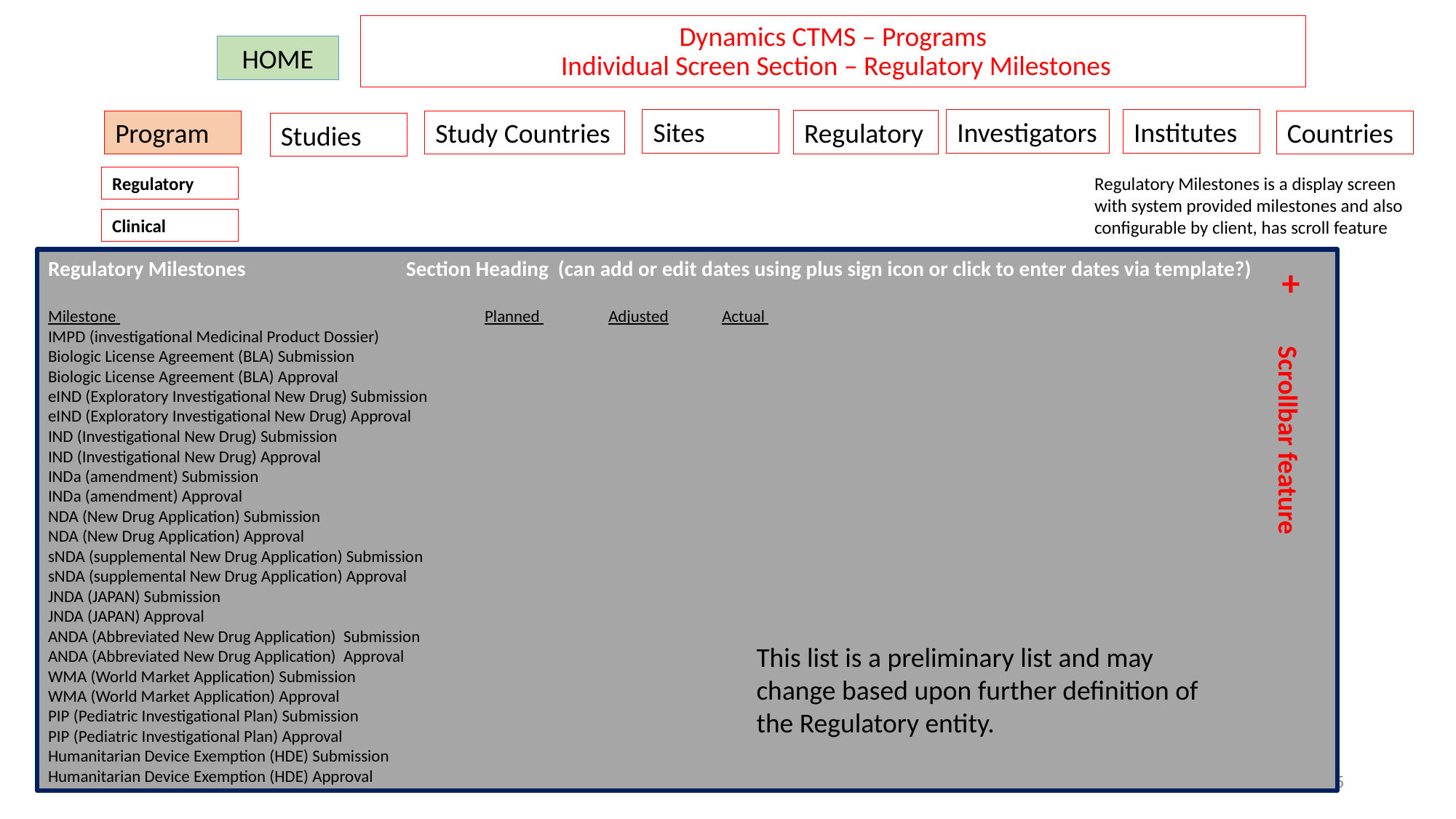

# Dynamics CTMS – Programs Individual Screen Section – Regulatory Milestones
HOME
Sites
Investigators
Institutes
Regulatory
Program
Study Countries
Countries
Studies
Regulatory
Regulatory Milestones is a display screen with system provided milestones and also configurable by client, has scroll feature
Clinical
Regulatory Milestones                                  Section Heading  (can add or edit dates using plus sign icon or click to enter dates via template?)

Milestone                                                        		Planned                  Adjusted              Actual
IMPD (investigational Medicinal Product Dossier)
Biologic License Agreement (BLA) Submission
Biologic License Agreement (BLA) Approval
eIND (Exploratory Investigational New Drug) Submission
eIND (Exploratory Investigational New Drug) Approval
IND (Investigational New Drug) Submission
IND (Investigational New Drug) Approval
INDa (amendment) Submission
INDa (amendment) Approval
NDA (New Drug Application) Submission
NDA (New Drug Application) Approval
sNDA (supplemental New Drug Application) Submission
sNDA (supplemental New Drug Application) Approval
JNDA (JAPAN) Submission
JNDA (JAPAN) Approval
ANDA (Abbreviated New Drug Application)  Submission
ANDA (Abbreviated New Drug Application)  Approval
WMA (World Market Application) Submission
WMA (World Market Application) Approval
PIP (Pediatric Investigational Plan) Submission
PIP (Pediatric Investigational Plan) Approval
Humanitarian Device Exemption (HDE) Submission
Humanitarian Device Exemption (HDE) Approval
+
Scrollbar feature
This list is a preliminary list and may change based upon further definition of the Regulatory entity.
5